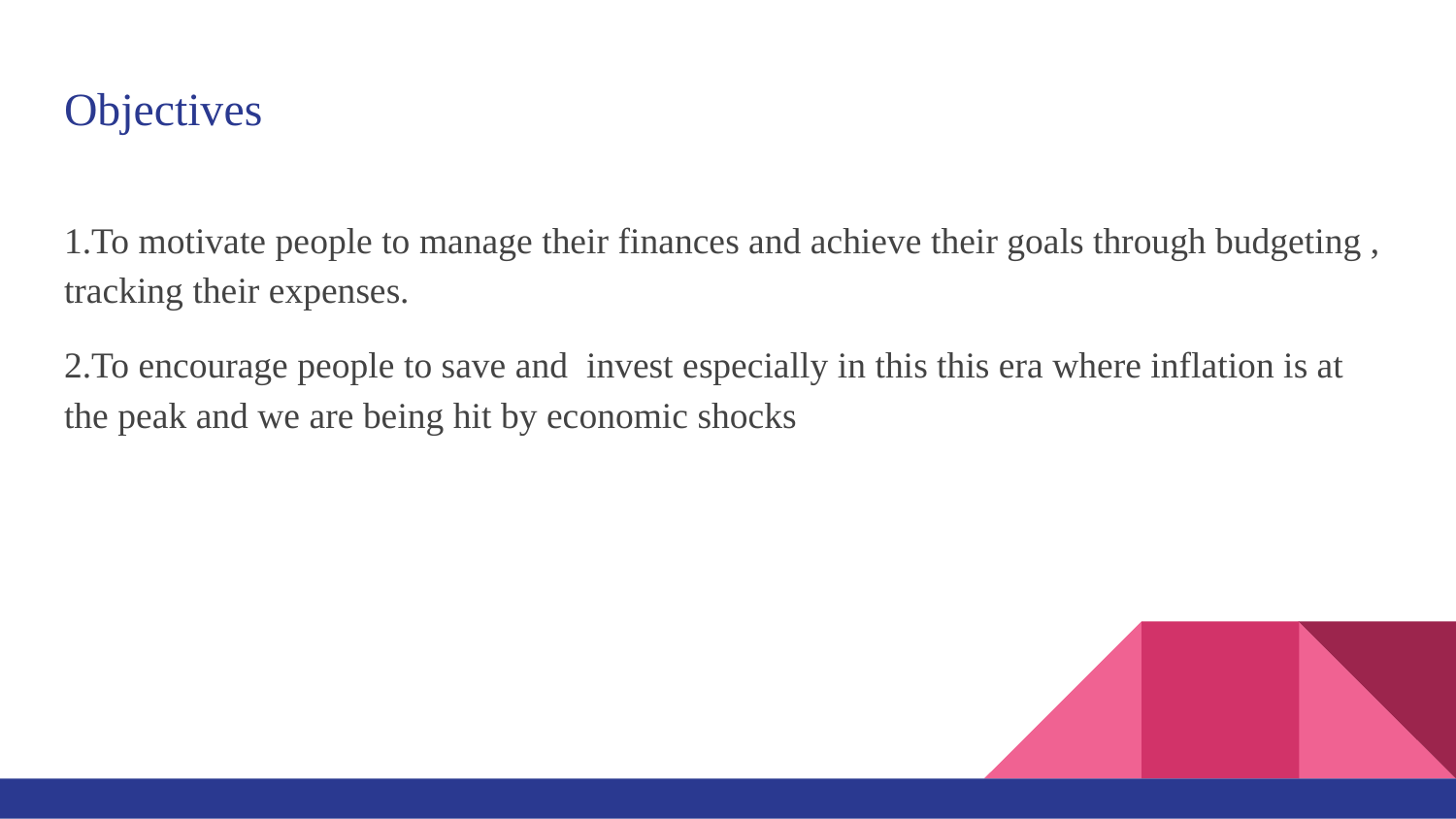

# Objectives
1.To motivate people to manage their finances and achieve their goals through budgeting , tracking their expenses.
2.To encourage people to save and  invest especially in this this era where inflation is at the peak and we are being hit by economic shocks